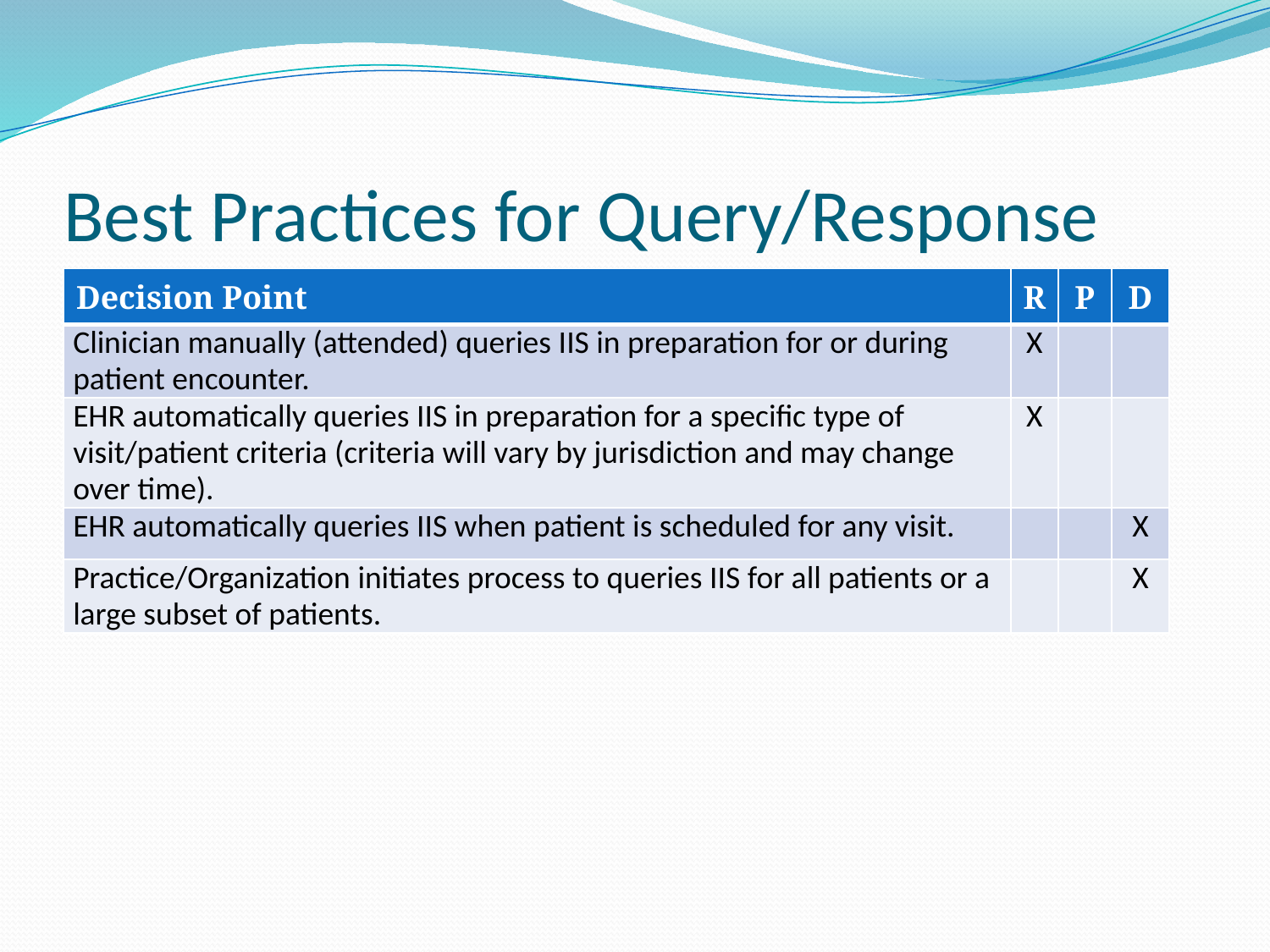

# Best Practices for Query/Response
| Decision Point | R | P | D |
| --- | --- | --- | --- |
| Clinician manually (attended) queries IIS in preparation for or during patient encounter. | X |  |  |
| EHR automatically queries IIS in preparation for a specific type of visit/patient criteria (criteria will vary by jurisdiction and may change over time). | X |  |  |
| EHR automatically queries IIS when patient is scheduled for any visit. |  |  | X |
| Practice/Organization initiates process to queries IIS for all patients or a large subset of patients. |  |  | X |